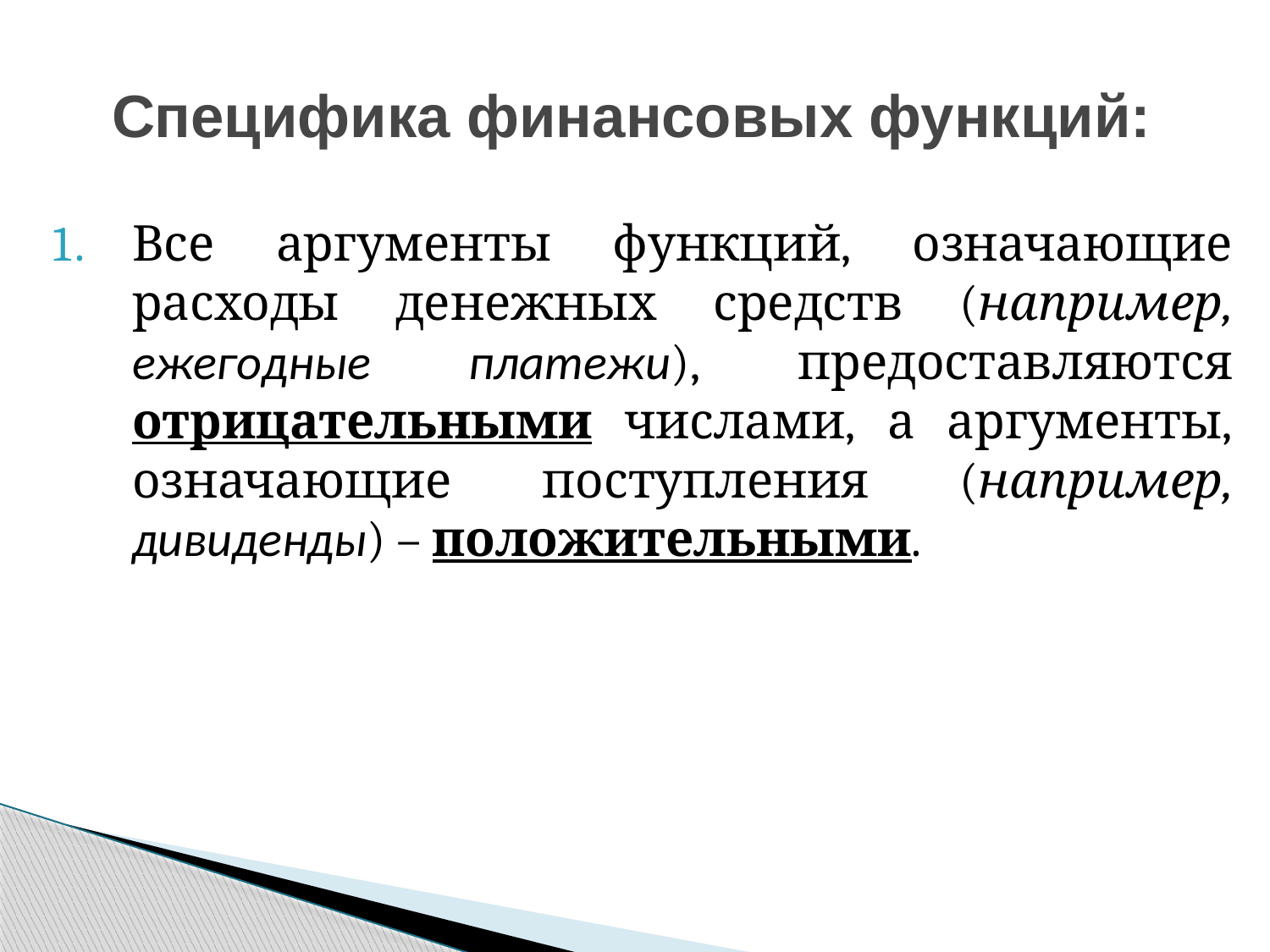

# Специфика финансовых функций:
Все аргументы функций, означающие расходы денежных средств (например, ежегодные платежи), предоставляются отрицательными числами, а аргументы, означающие поступления (например, дивиденды) – положительными.